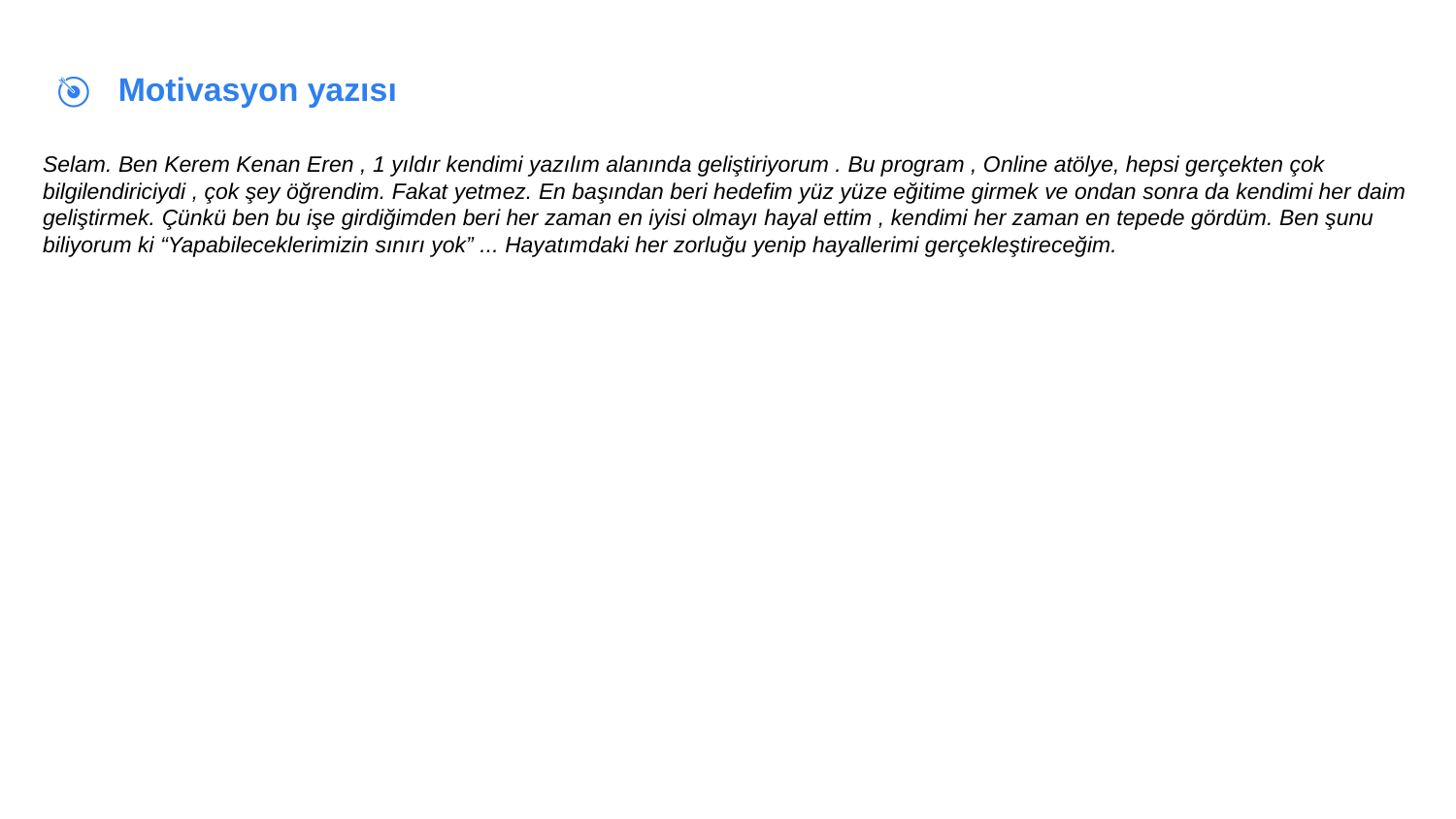

🎯   Motivasyon yazısı
Selam. Ben Kerem Kenan Eren , 1 yıldır kendimi yazılım alanında geliştiriyorum . Bu program , Online atölye, hepsi gerçekten çok bilgilendiriciydi , çok şey öğrendim. Fakat yetmez. En başından beri hedefim yüz yüze eğitime girmek ve ondan sonra da kendimi her daim geliştirmek. Çünkü ben bu işe girdiğimden beri her zaman en iyisi olmayı hayal ettim , kendimi her zaman en tepede gördüm. Ben şunu biliyorum ki “Yapabileceklerimizin sınırı yok” ... Hayatımdaki her zorluğu yenip hayallerimi gerçekleştireceğim.